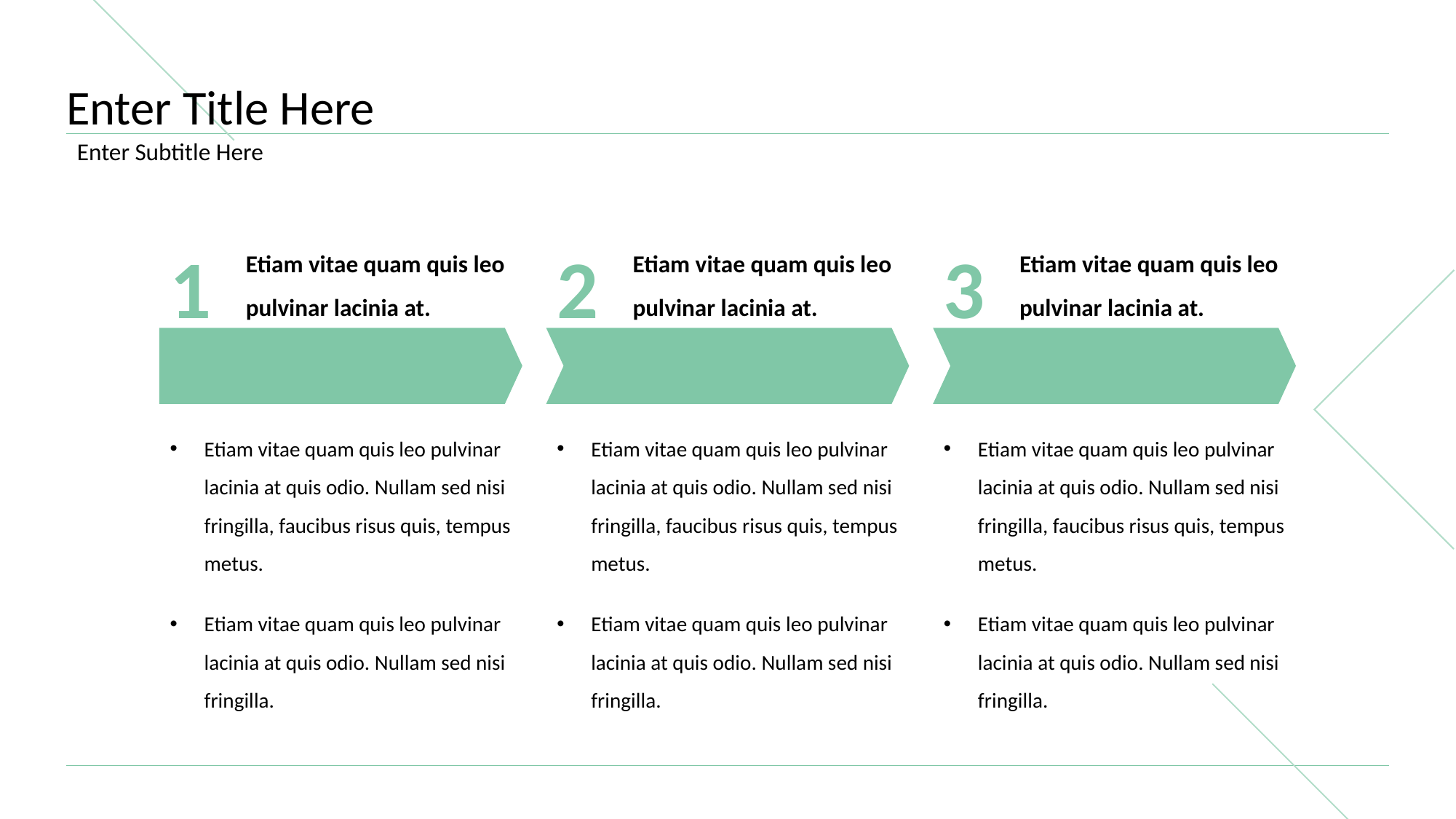

# Enter Title Here
Enter Subtitle Here
1
2
3
Etiam vitae quam quis leo pulvinar lacinia at.
Etiam vitae quam quis leo pulvinar lacinia at.
Etiam vitae quam quis leo pulvinar lacinia at.

Etiam vitae quam quis leo pulvinar lacinia at quis odio. Nullam sed nisi fringilla, faucibus risus quis, tempus metus.
Etiam vitae quam quis leo pulvinar lacinia at quis odio. Nullam sed nisi fringilla, faucibus risus quis, tempus metus.
Etiam vitae quam quis leo pulvinar lacinia at quis odio. Nullam sed nisi fringilla, faucibus risus quis, tempus metus.
Etiam vitae quam quis leo pulvinar lacinia at quis odio. Nullam sed nisi fringilla.
Etiam vitae quam quis leo pulvinar lacinia at quis odio. Nullam sed nisi fringilla.
Etiam vitae quam quis leo pulvinar lacinia at quis odio. Nullam sed nisi fringilla.